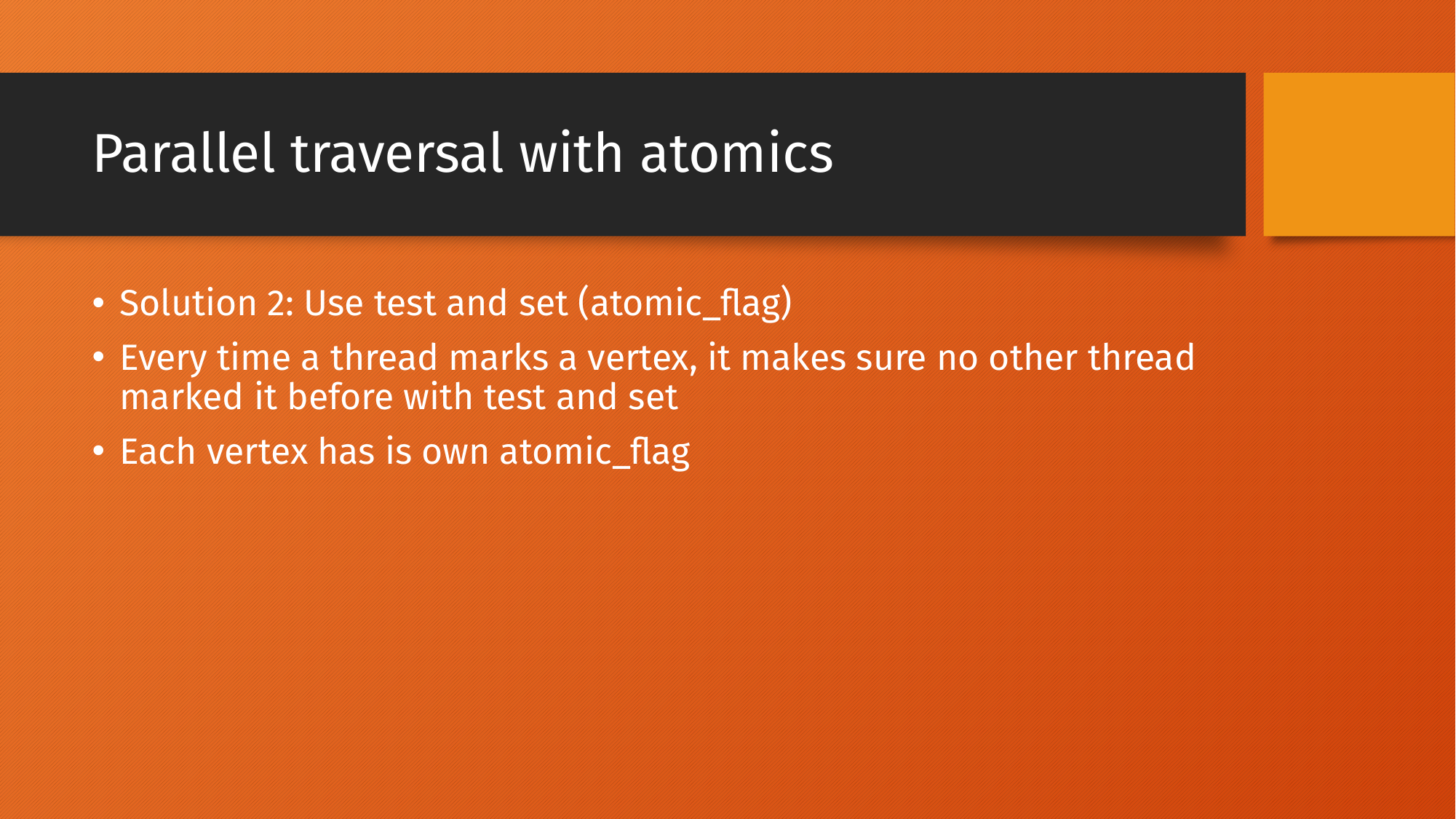

# Parallel traversal with atomics
Solution 2: Use test and set (atomic_flag)
Every time a thread marks a vertex, it makes sure no other thread marked it before with test and set
Each vertex has is own atomic_flag